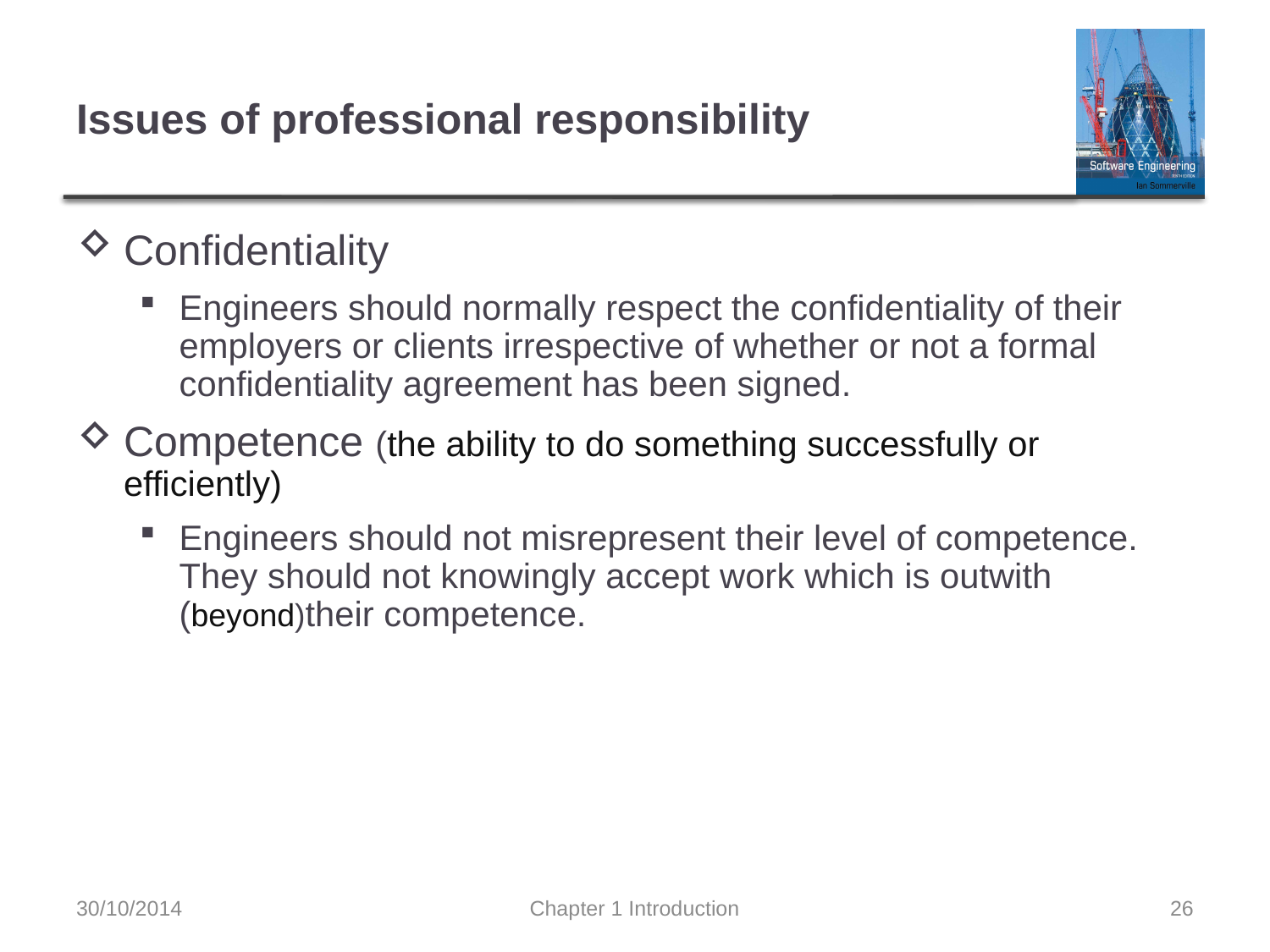

# Issues of professional responsibility
Confidentiality
Engineers should normally respect the confidentiality of their employers or clients irrespective of whether or not a formal confidentiality agreement has been signed.
Competence (the ability to do something successfully or efficiently)
Engineers should not misrepresent their level of competence. They should not knowingly accept work which is outwith (beyond)their competence.

30/10/2014
Chapter 1 Introduction
26